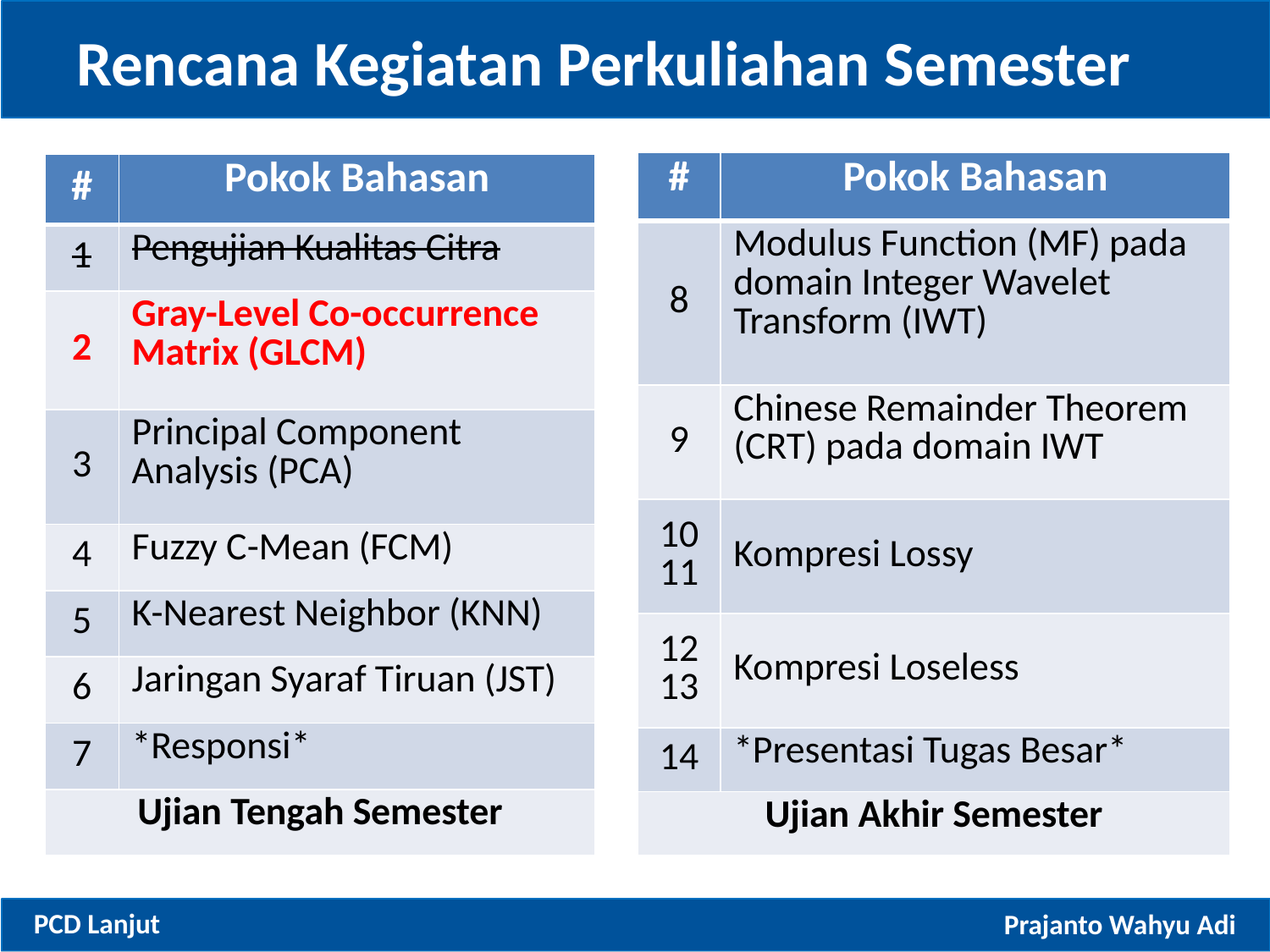

# Rencana Kegiatan Perkuliahan Semester
| # | Pokok Bahasan |
| --- | --- |
| 8 | Modulus Function (MF) pada domain Integer Wavelet Transform (IWT) |
| 9 | Chinese Remainder Theorem (CRT) pada domain IWT |
| 10 11 | Kompresi Lossy |
| 12 13 | Kompresi Loseless |
| 14 | \*Presentasi Tugas Besar\* |
| Ujian Akhir Semester |  |
| # | Pokok Bahasan |
| --- | --- |
| 1 | Pengujian Kualitas Citra |
| 2 | Gray-Level Co-occurrence Matrix (GLCM) |
| 3 | Principal Component Analysis (PCA) |
| 4 | Fuzzy C-Mean (FCM) |
| 5 | K-Nearest Neighbor (KNN) |
| 6 | Jaringan Syaraf Tiruan (JST) |
| 7 | \*Responsi\* |
| Ujian Tengah Semester |  |